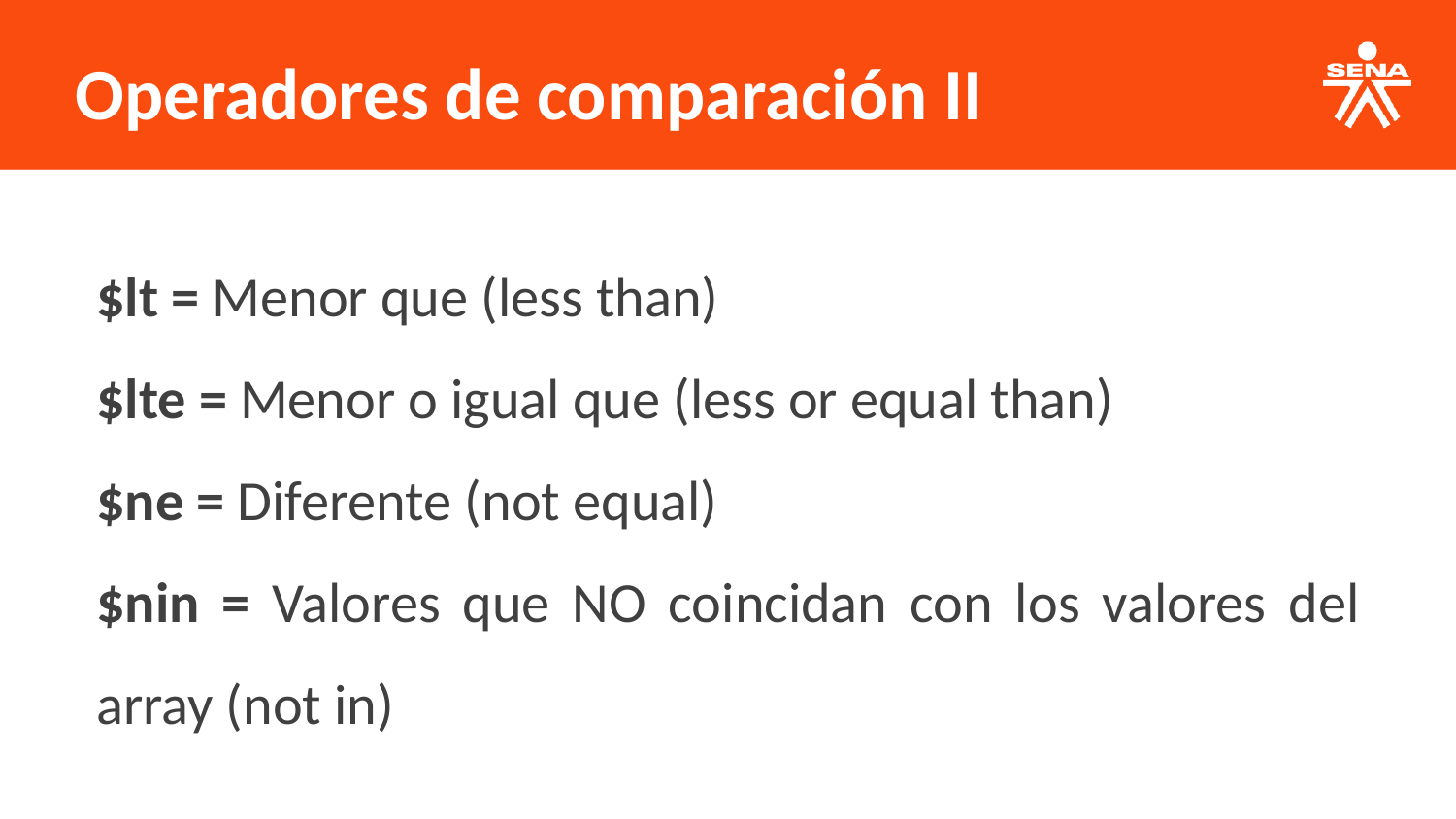

Operadores de comparación II
$lt = Menor que (less than)
$lte = Menor o igual que (less or equal than)
$ne = Diferente (not equal)
$nin = Valores que NO coincidan con los valores del array (not in)